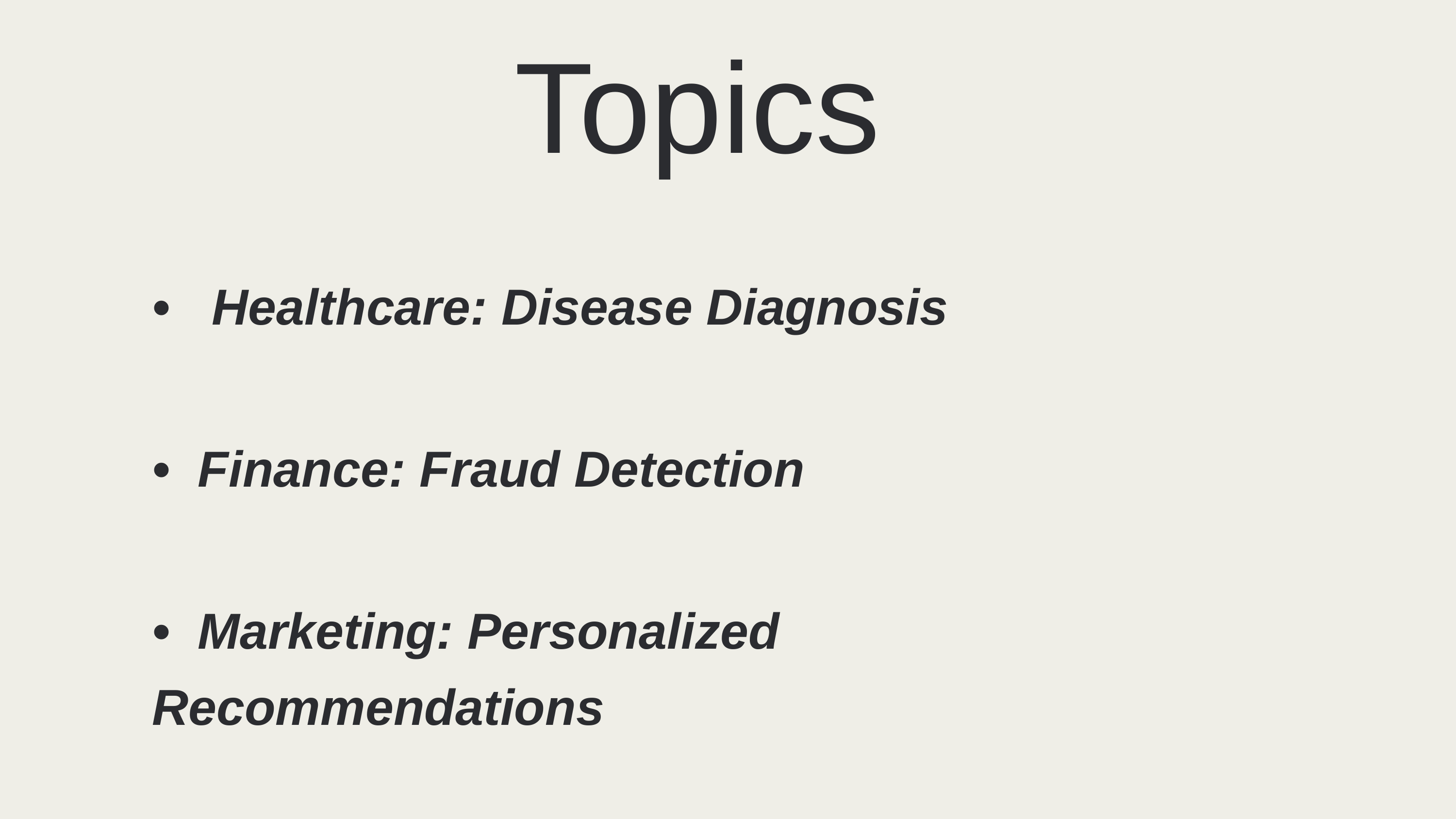

Topics
•   Healthcare: Disease Diagnosis
•  Finance: Fraud Detection
•  Marketing: Personalized Recommendations